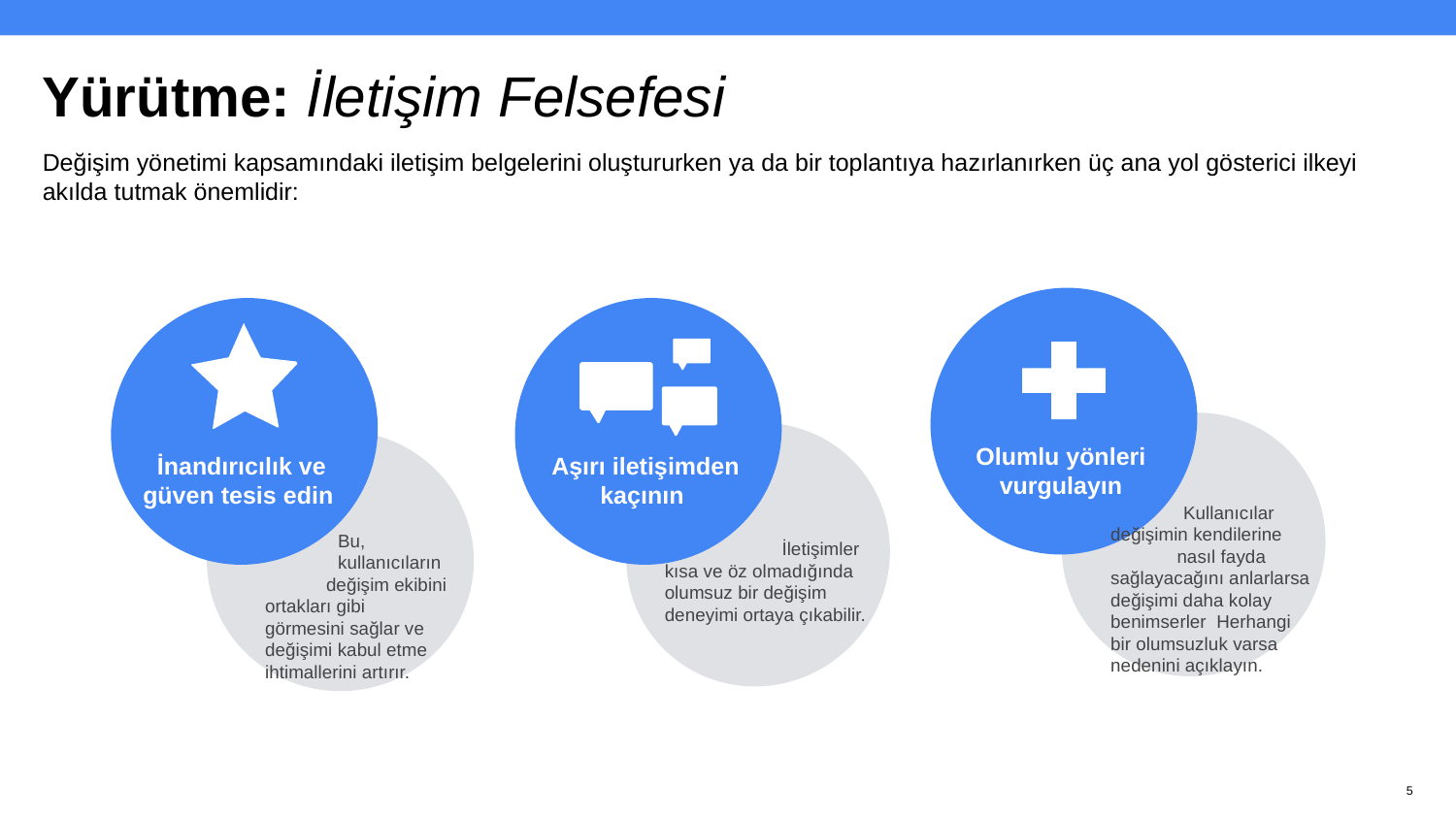

# Yürütme: İletişim Felsefesi
Değişim yönetimi kapsamındaki iletişim belgelerini oluştururken ya da bir toplantıya hazırlanırken üç ana yol gösterici ilkeyi akılda tutmak önemlidir:

Olumlu yönleri vurgulayın
İnandırıcılık ve güven tesis edin
Aşırı iletişimden kaçının
Kullanıcılar değişimin kendilerine
             nasıl fayda sağlayacağını anlarlarsa değişimi daha kolay benimserler  Herhangi bir olumsuzluk varsa nedenini açıklayın.
Bu, kullanıcıların
            değişim ekibini ortakları gibi görmesini sağlar ve değişimi kabul etme ihtimallerini artırır.
                       İletişimler
kısa ve öz olmadığında olumsuz bir değişim deneyimi ortaya çıkabilir.
5